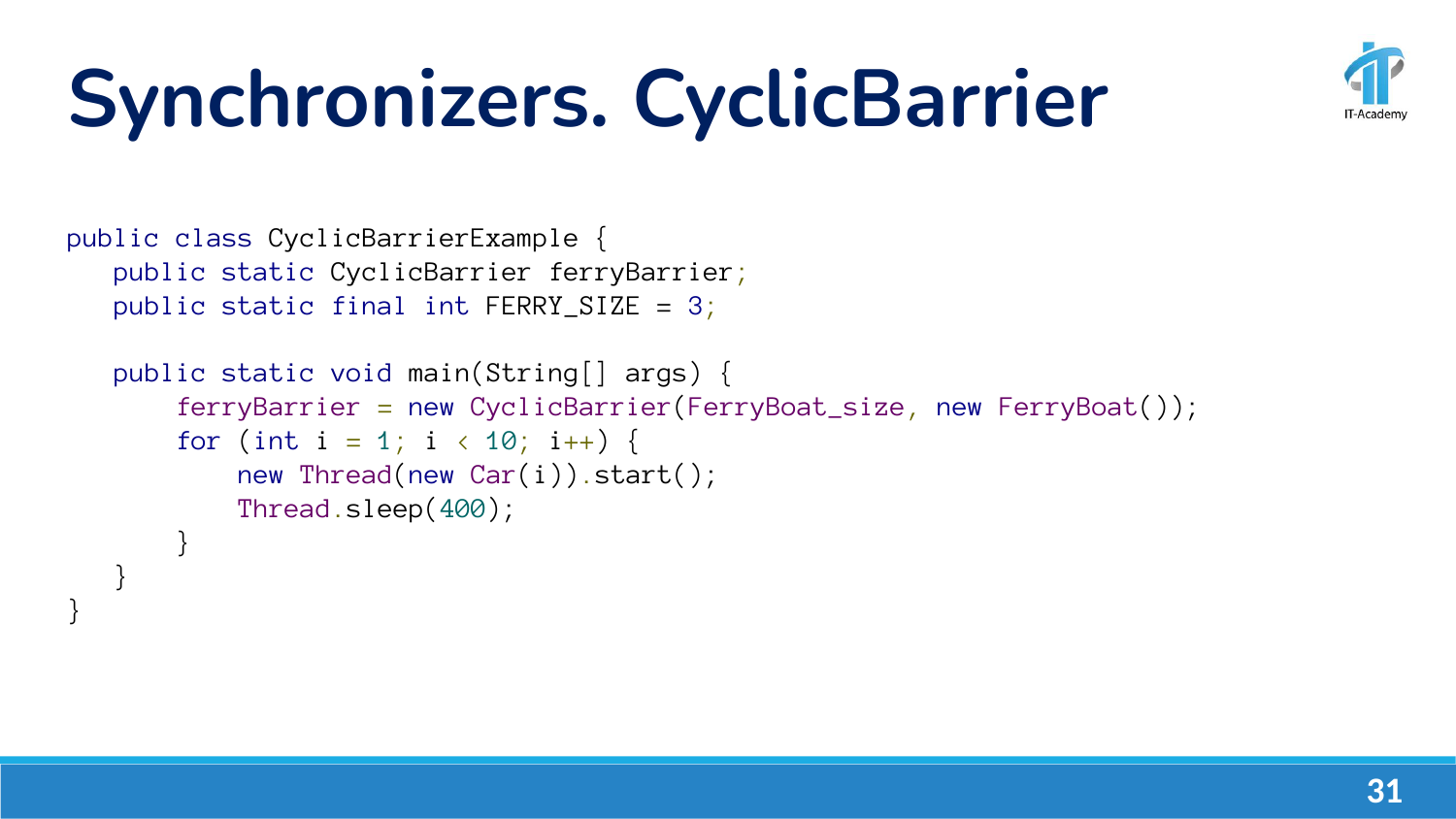

Synchronizers. CyclicBarrier
public class CyclicBarrierExample {
   public static CyclicBarrier ferryBarrier;
   public static final int FERRY_SIZE = 3;

   public static void main(String[] args) {
       ferryBarrier = new CyclicBarrier(FerryBoat_size, new FerryBoat());
       for (int i = 1; i < 10; i++) {
           new Thread(new Car(i)).start();
           Thread.sleep(400);
       }
   }
}
31